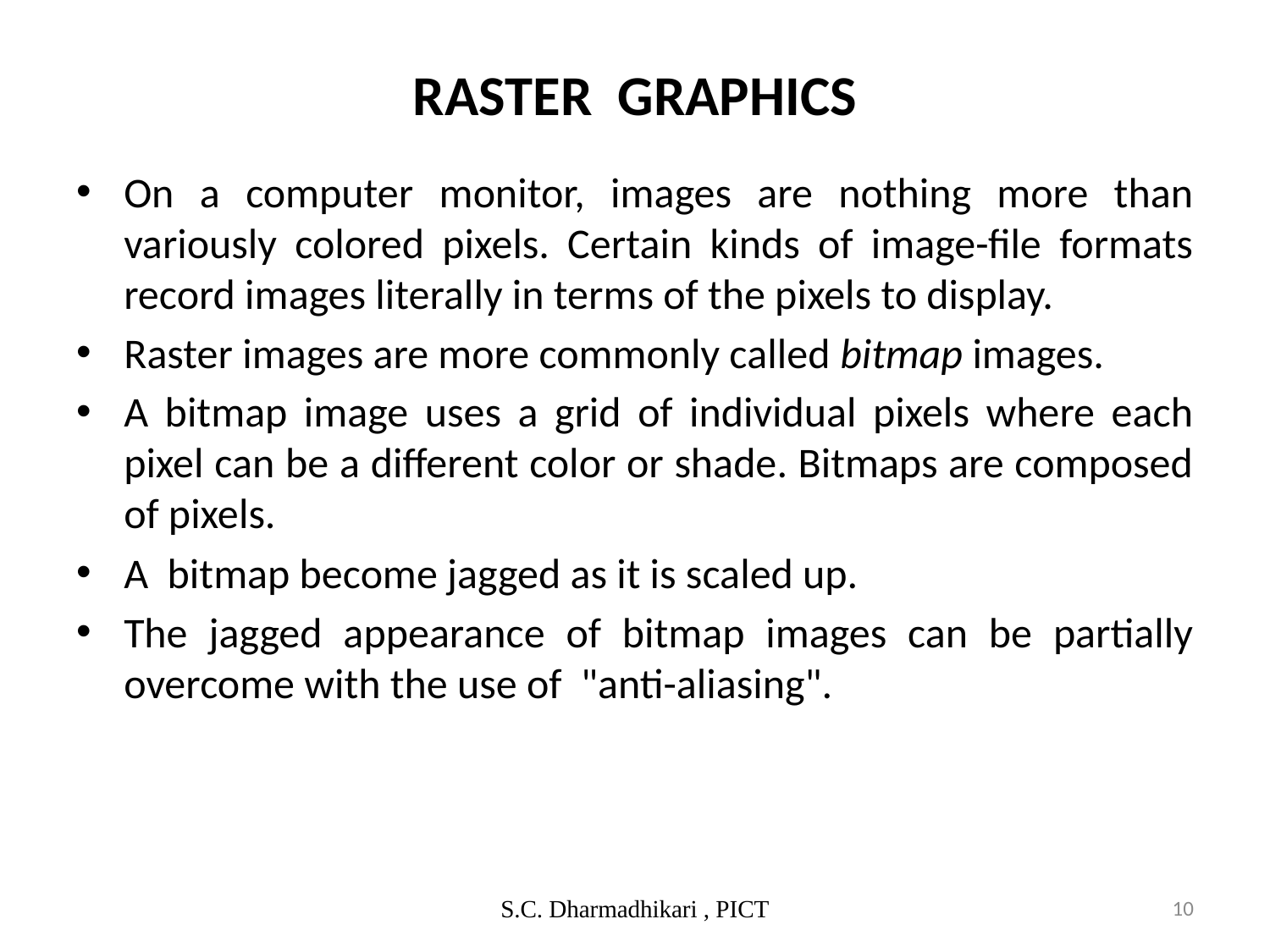

# RASTER  GRAPHICS
On a computer monitor, images are nothing more than variously colored pixels. Certain kinds of image-file formats record images literally in terms of the pixels to display.
Raster images are more commonly called bitmap images.
A bitmap image uses a grid of individual pixels where each pixel can be a different color or shade. Bitmaps are composed of pixels.
A  bitmap become jagged as it is scaled up.
The jagged appearance of bitmap images can be partially overcome with the use of  "anti-aliasing".

S.C. Dharmadhikari , PICT
10